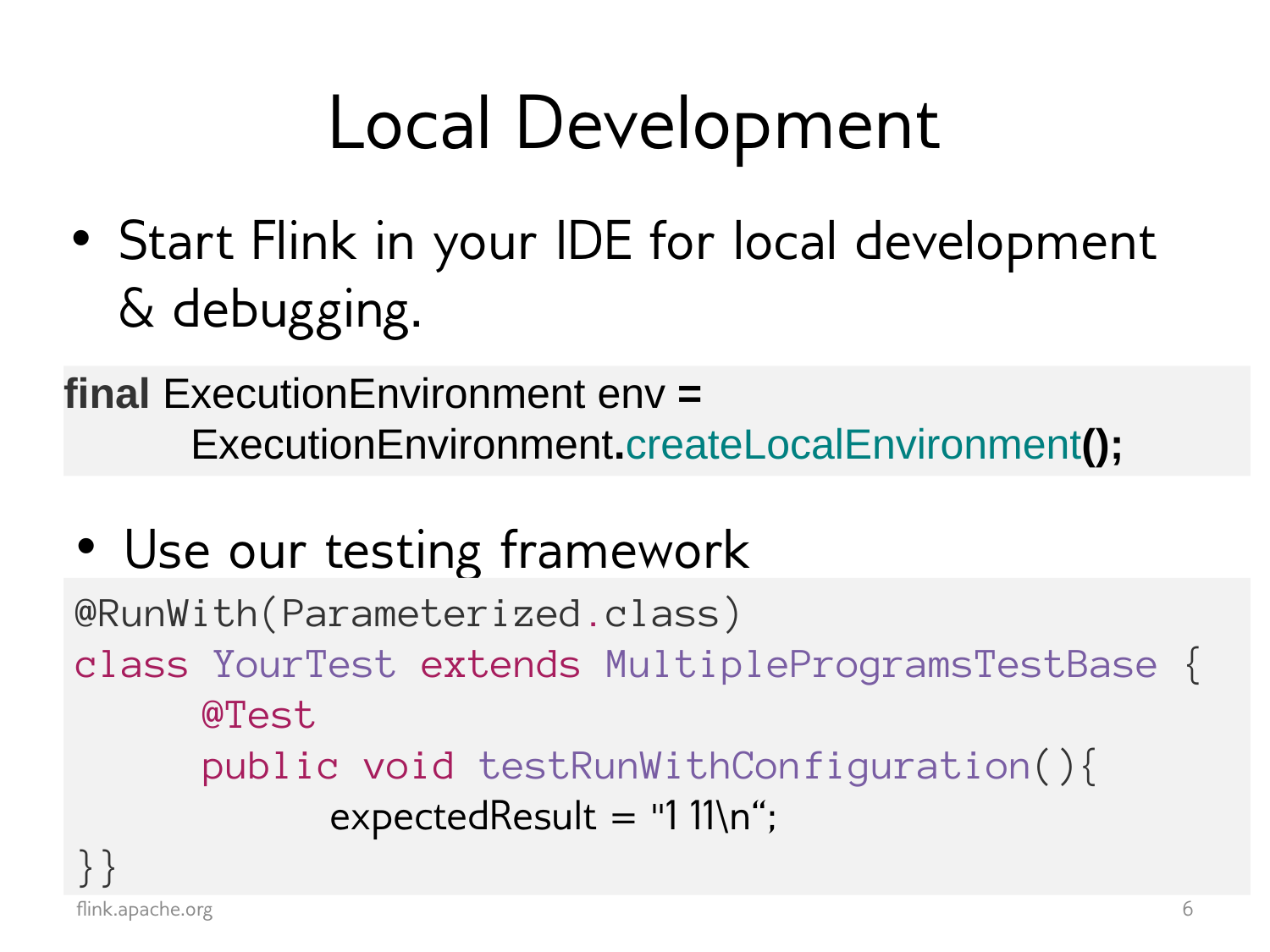

# Local Development
Start Flink in your IDE for local development & debugging.

final ExecutionEnvironment env =
 	ExecutionEnvironment.createLocalEnvironment();
Use our testing framework
@RunWith(Parameterized.class)
class YourTest extends MultipleProgramsTestBase {
	@Test
	public void testRunWithConfiguration(){
		expectedResult = "1 11\n“;
}}
flink.apache.org
6